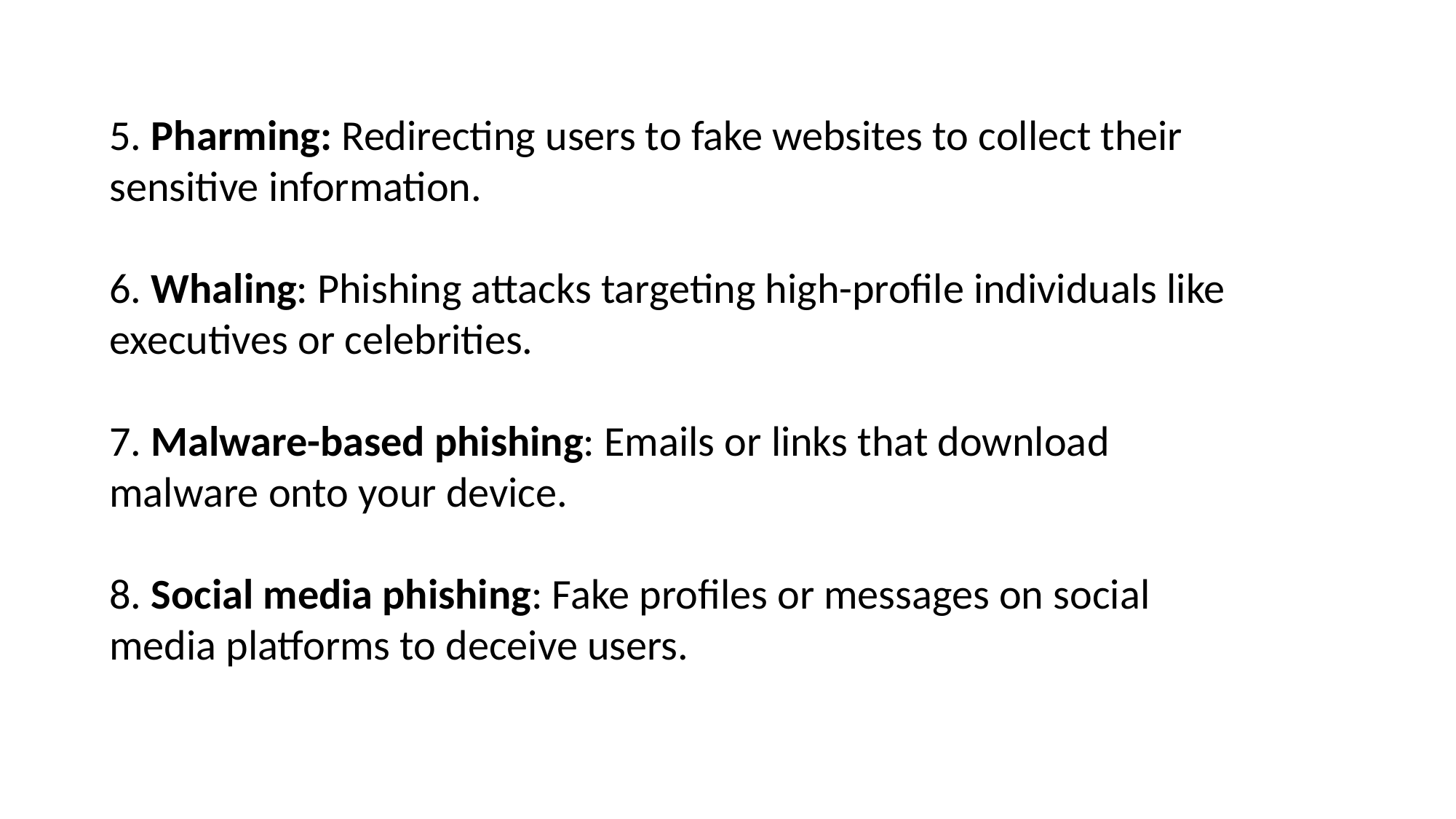

5. Pharming: Redirecting users to fake websites to collect their sensitive information.

6. Whaling: Phishing attacks targeting high-profile individuals like executives or celebrities.

7. Malware-based phishing: Emails or links that download malware onto your device.

8. Social media phishing: Fake profiles or messages on social media platforms to deceive users.